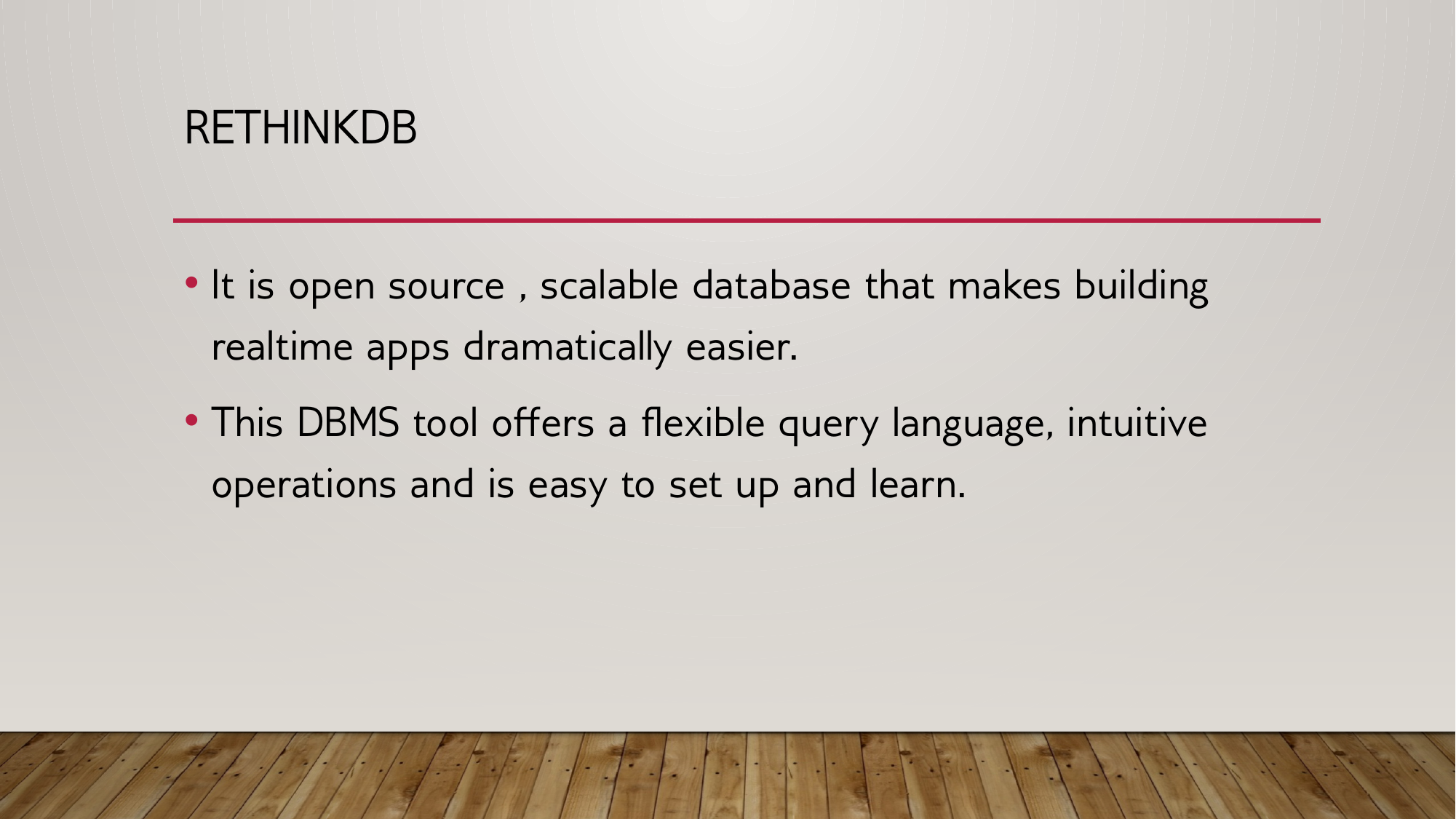

# RethinkDB
It is open source , scalable database that makes building realtime apps dramatically easier.
This DBMS tool offers a flexible query language, intuitive operations and is easy to set up and learn.